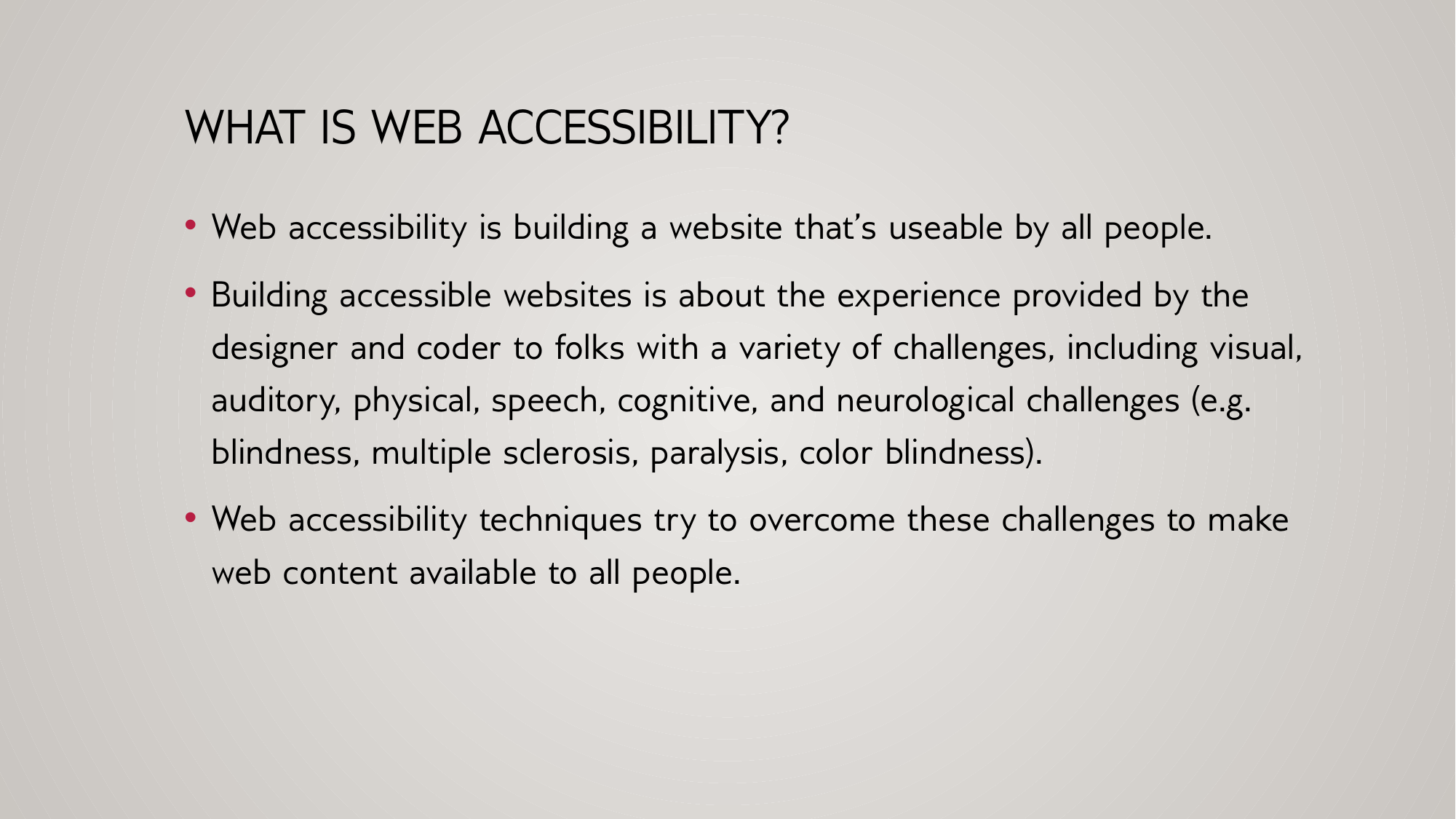

# What is web accessibility?
Web accessibility is building a website that’s useable by all people.
Building accessible websites is about the experience provided by the designer and coder to folks with a variety of challenges, including visual, auditory, physical, speech, cognitive, and neurological challenges (e.g. blindness, multiple sclerosis, paralysis, color blindness).
Web accessibility techniques try to overcome these challenges to make web content available to all people.